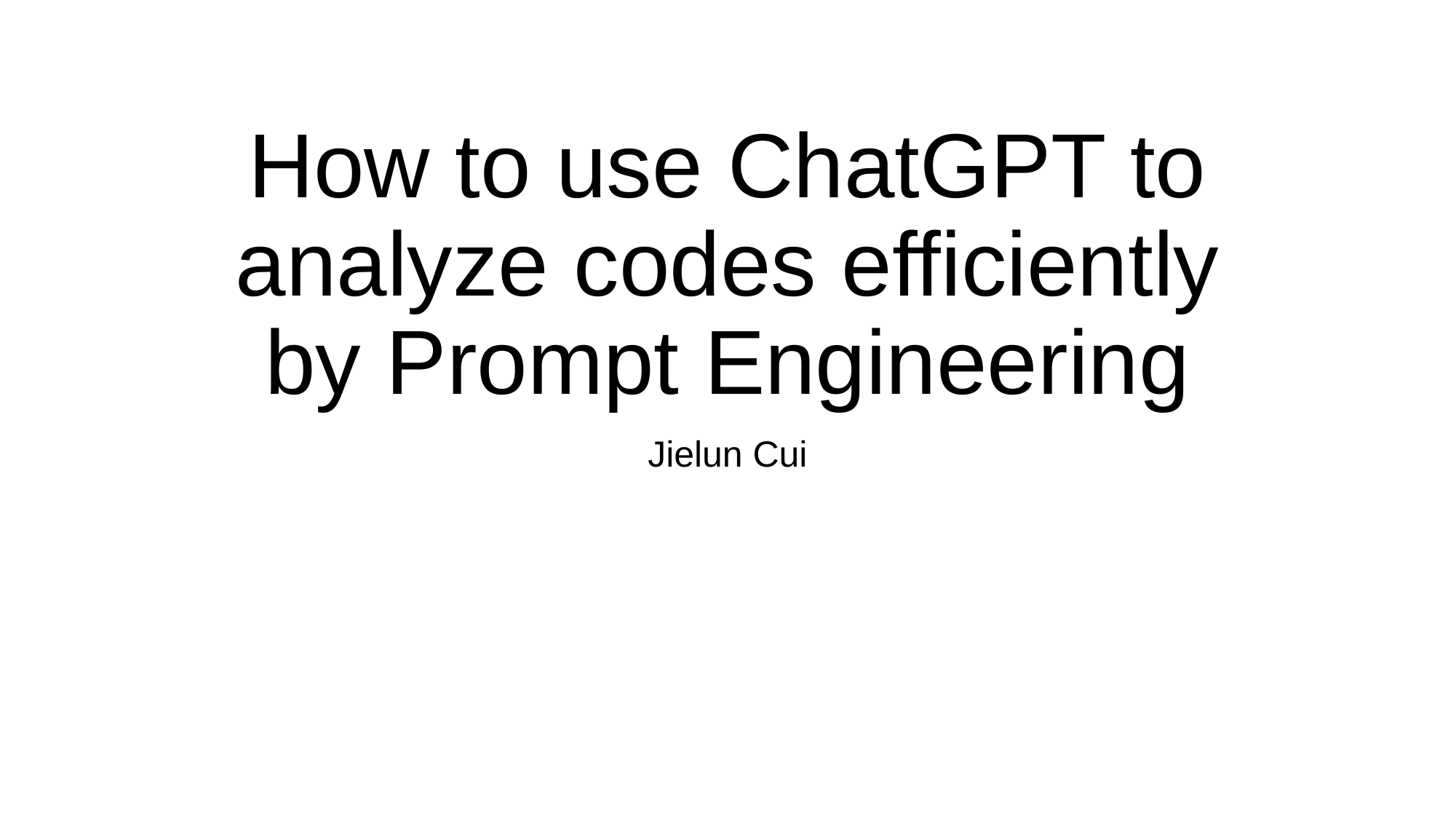

# How to use ChatGPT to analyze codes efficiently by Prompt Engineering
Jielun Cui